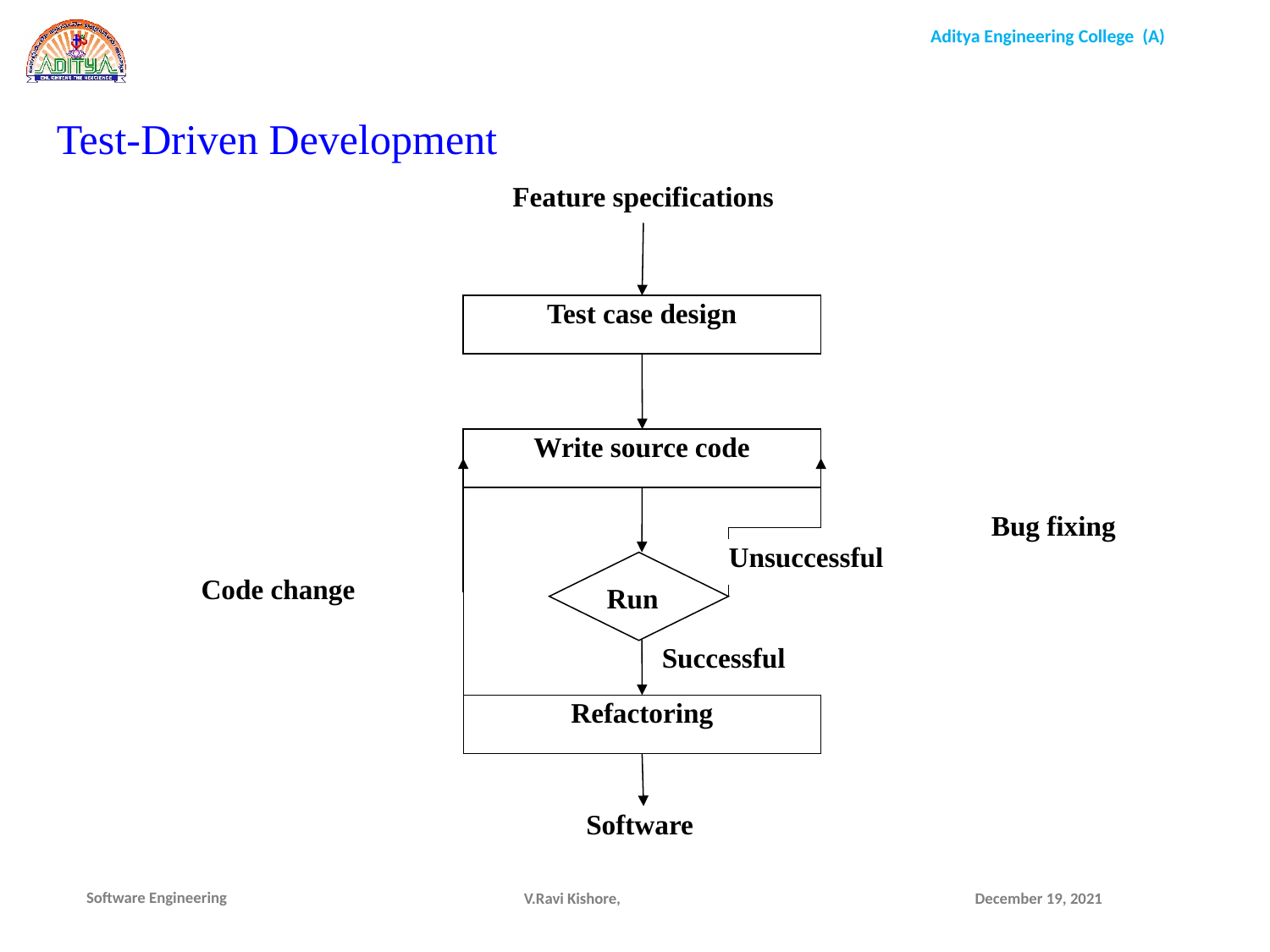

Test-Driven Development
Feature specifications
Test case design
Write source code
Unsuccessful
Run
Successful
Refactoring
Software
Code change
Bug fixing
V.Ravi Kishore,
December 19, 2021